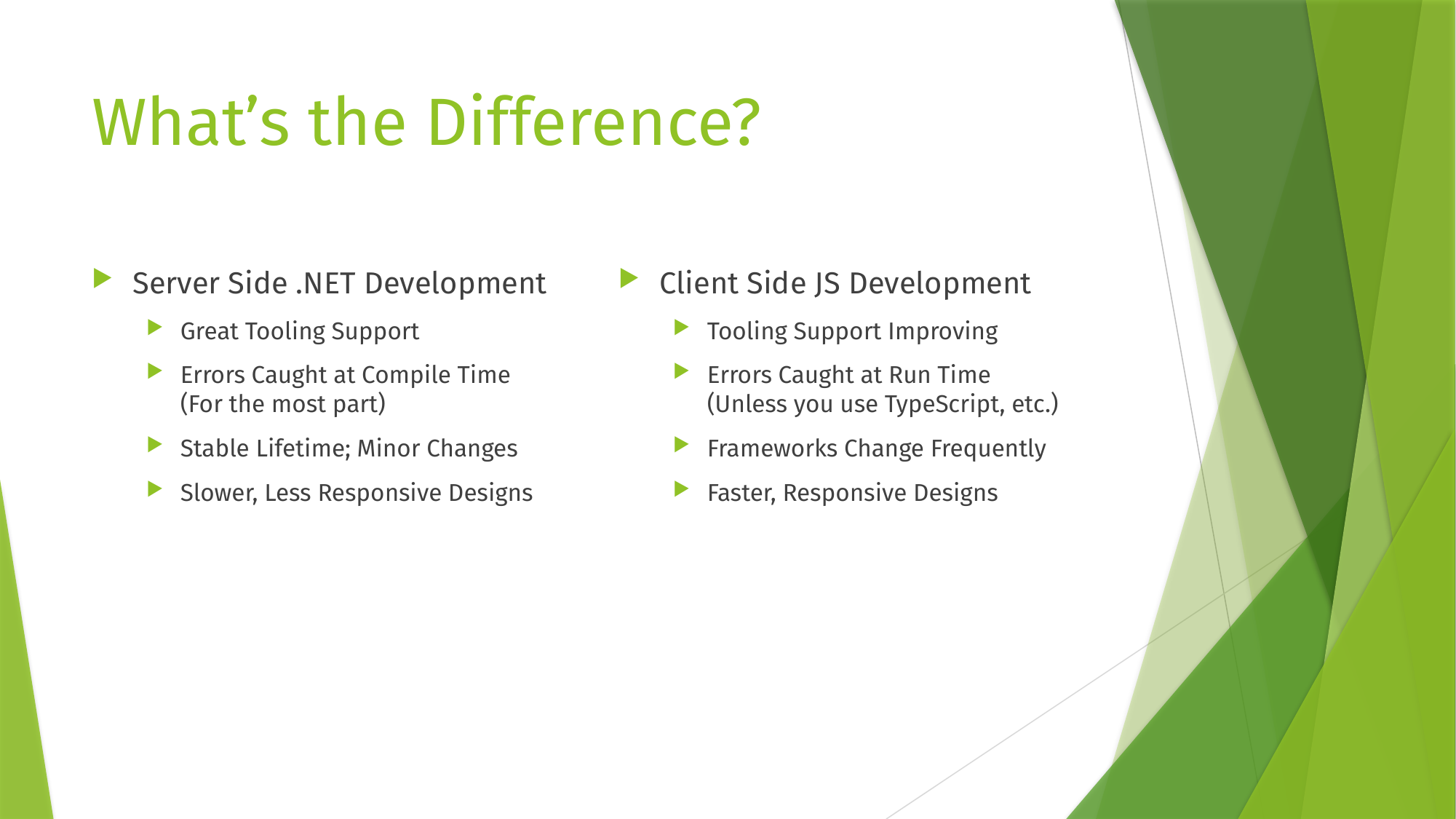

# What’s the Difference?
Server Side .NET Development
Great Tooling Support
Errors Caught at Compile Time
(For the most part)
Stable Lifetime; Minor Changes
Slower, Less Responsive Designs

Client Side JS Development
Tooling Support Improving
Errors Caught at Run Time
(Unless you use TypeScript, etc.)
Frameworks Change Frequently
Faster, Responsive Designs